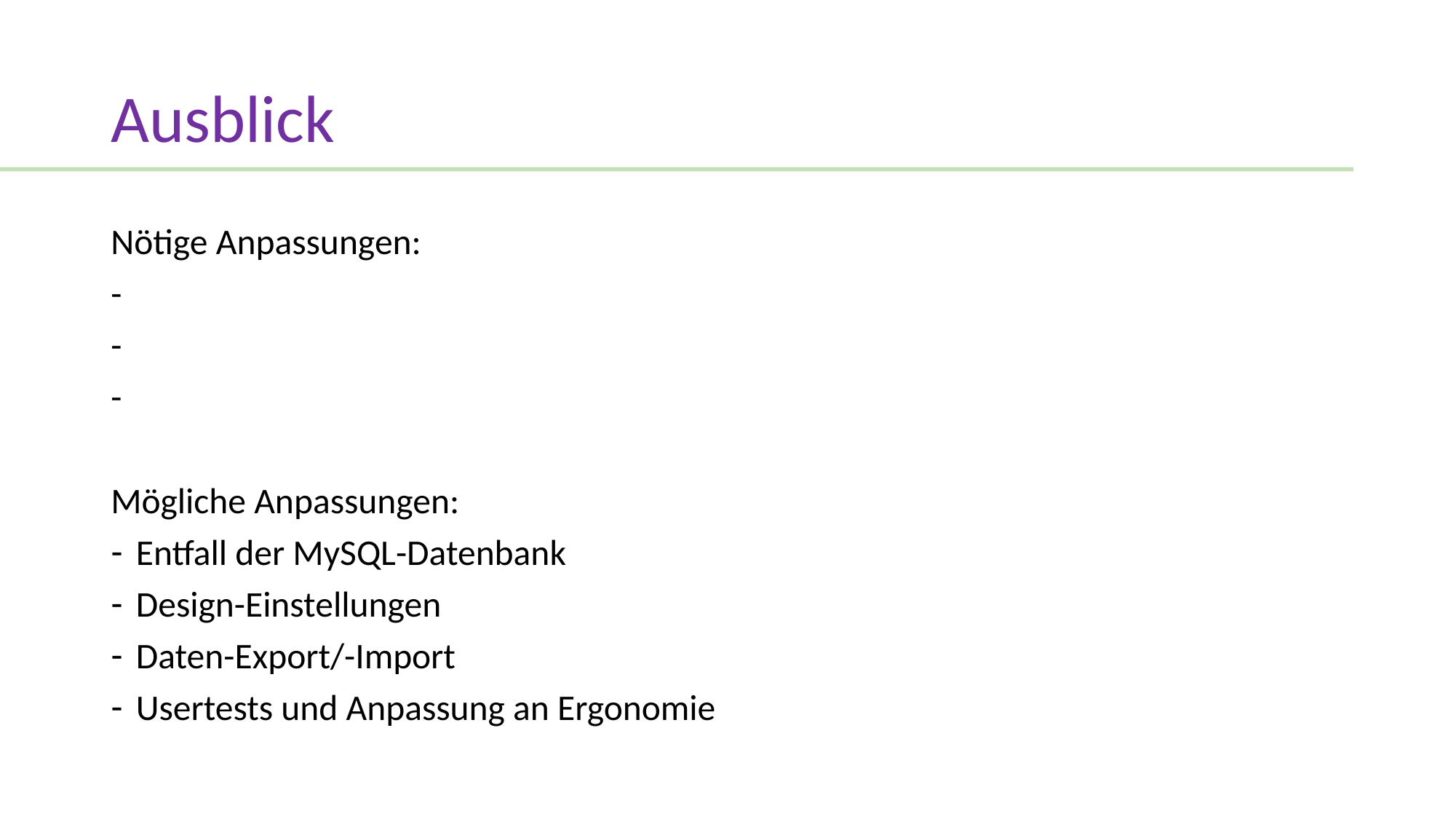

# Ausblick
Nötige Anpassungen:
-
-
-

Mögliche Anpassungen:
Entfall der MySQL-Datenbank
Design-Einstellungen
Daten-Export/-Import
Usertests und Anpassung an Ergonomie